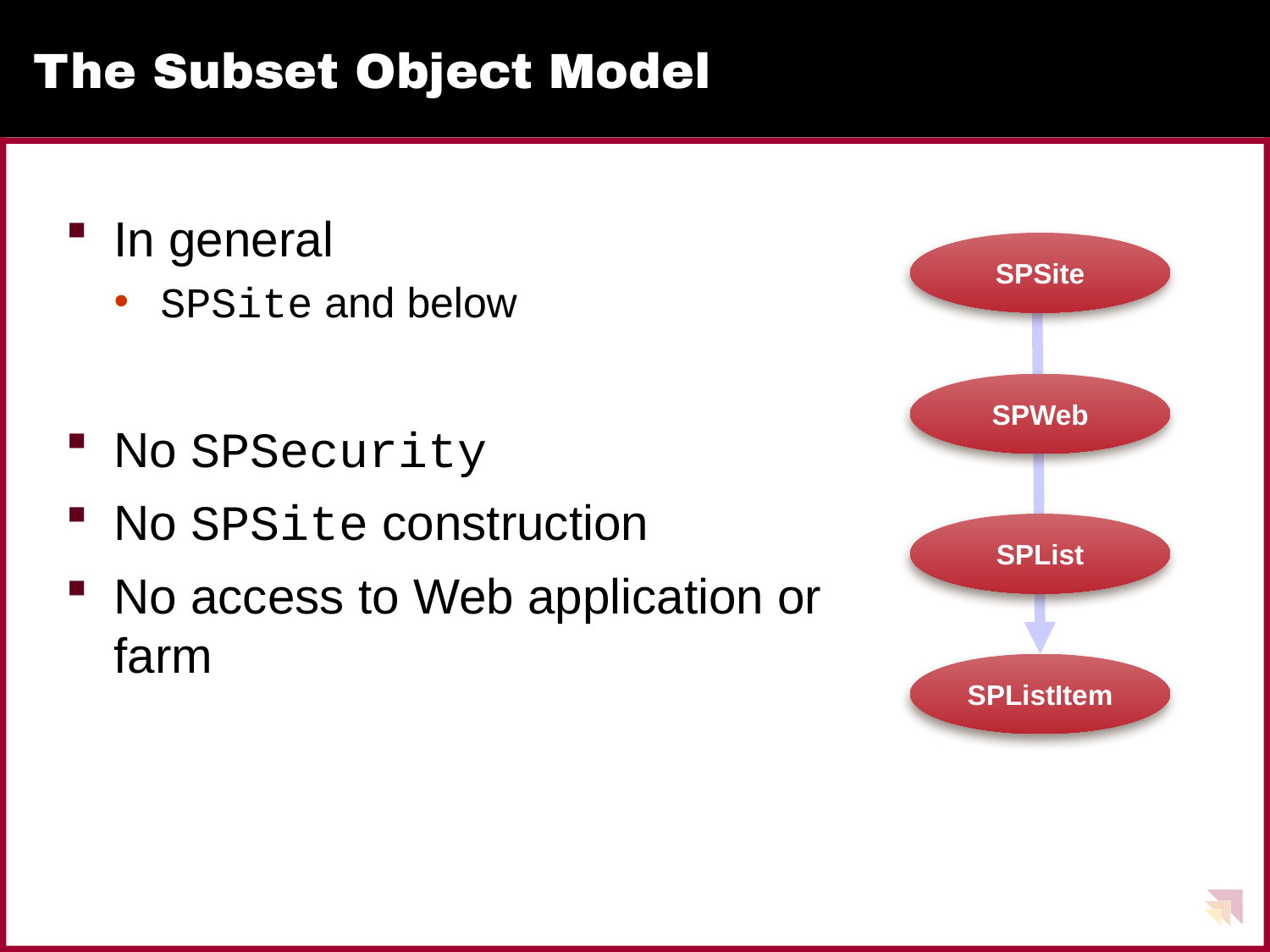

# The Subset Object Model
In general
SPSite and below

No SPSecurity
No SPSite construction
No access to Web application or farm
SPSite

SPWeb
SPList
SPListItem